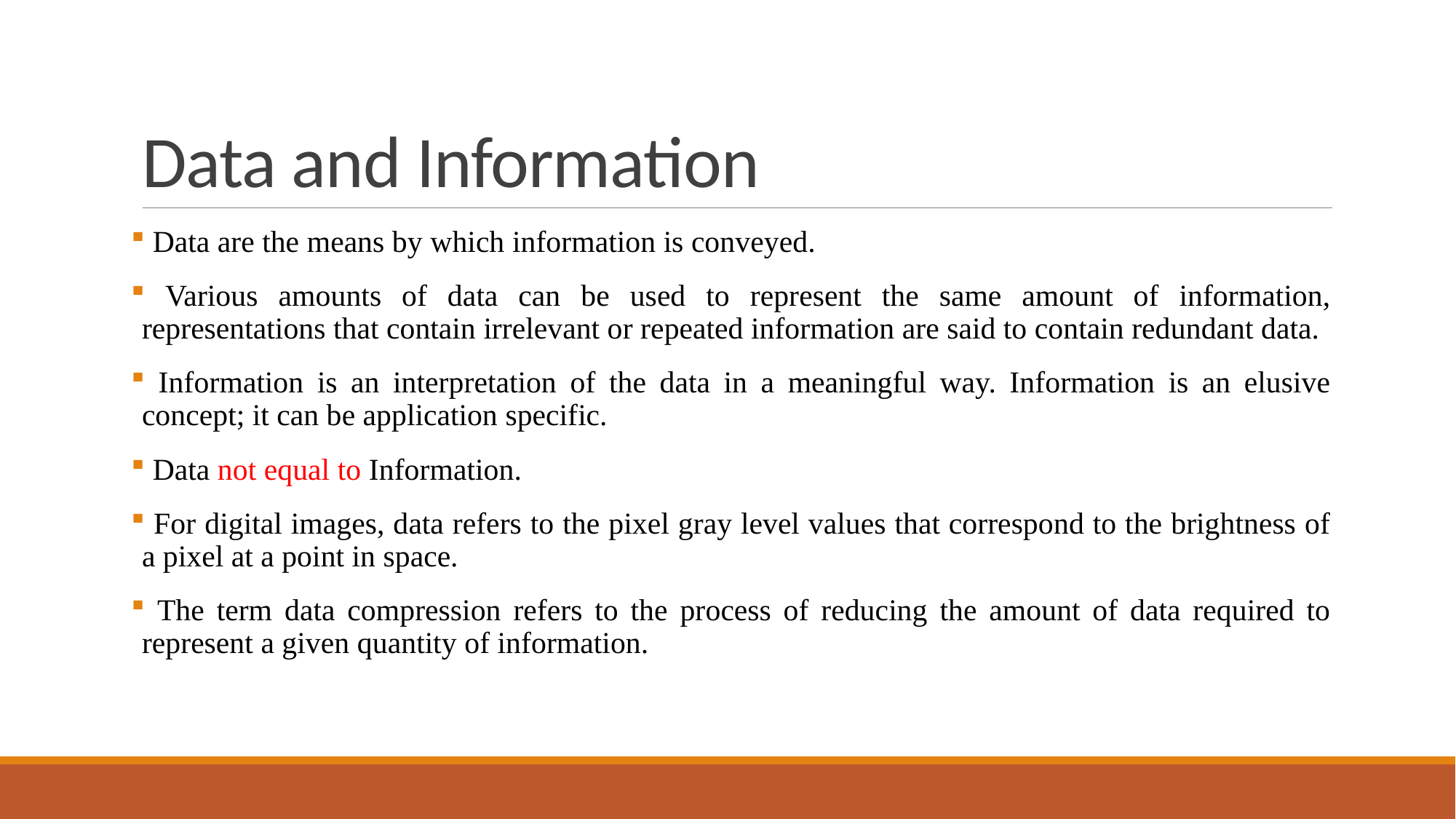

# Data and Information
 Data are the means by which information is conveyed.
 Various amounts of data can be used to represent the same amount of information, representations that contain irrelevant or repeated information are said to contain redundant data.
 Information is an interpretation of the data in a meaningful way. Information is an elusive concept; it can be application specific.
 Data not equal to Information.
 For digital images, data refers to the pixel gray level values that correspond to the brightness of a pixel at a point in space.
 The term data compression refers to the process of reducing the amount of data required to represent a given quantity of information.